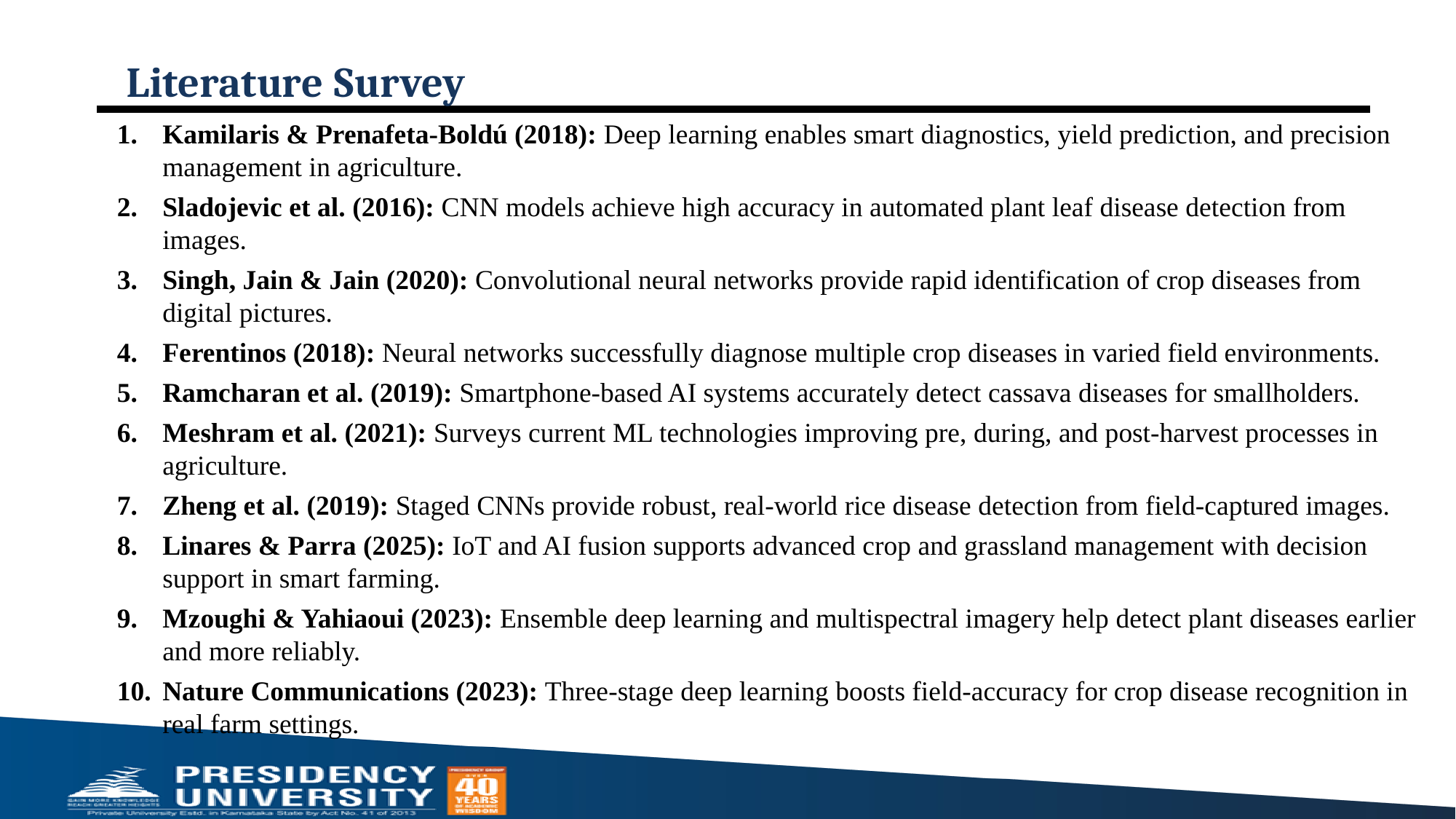

# Literature Survey
Kamilaris & Prenafeta-Boldú (2018): Deep learning enables smart diagnostics, yield prediction, and precision management in agriculture.
Sladojevic et al. (2016): CNN models achieve high accuracy in automated plant leaf disease detection from images.
Singh, Jain & Jain (2020): Convolutional neural networks provide rapid identification of crop diseases from digital pictures.
Ferentinos (2018): Neural networks successfully diagnose multiple crop diseases in varied field environments.
Ramcharan et al. (2019): Smartphone-based AI systems accurately detect cassava diseases for smallholders.
Meshram et al. (2021): Surveys current ML technologies improving pre, during, and post-harvest processes in agriculture.
Zheng et al. (2019): Staged CNNs provide robust, real-world rice disease detection from field-captured images.
Linares & Parra (2025): IoT and AI fusion supports advanced crop and grassland management with decision support in smart farming.
Mzoughi & Yahiaoui (2023): Ensemble deep learning and multispectral imagery help detect plant diseases earlier and more reliably.
Nature Communications (2023): Three-stage deep learning boosts field-accuracy for crop disease recognition in real farm settings.